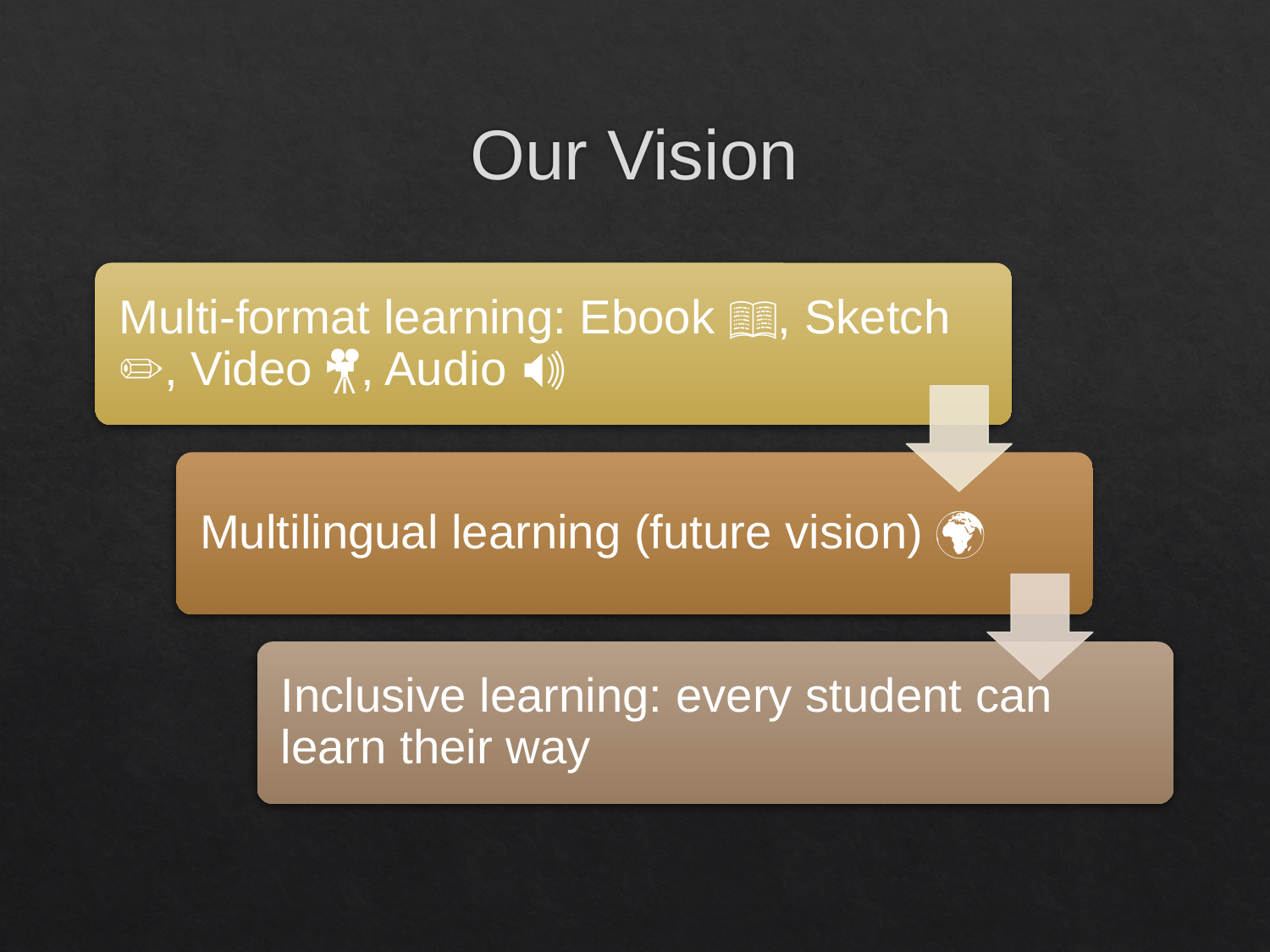

# Our Vision
Multi-format learning: Ebook 📖, Sketch ✏️, Video 🎥, Audio 🔊
Multilingual learning (future vision) 🌍
Inclusive learning: every student can learn their way